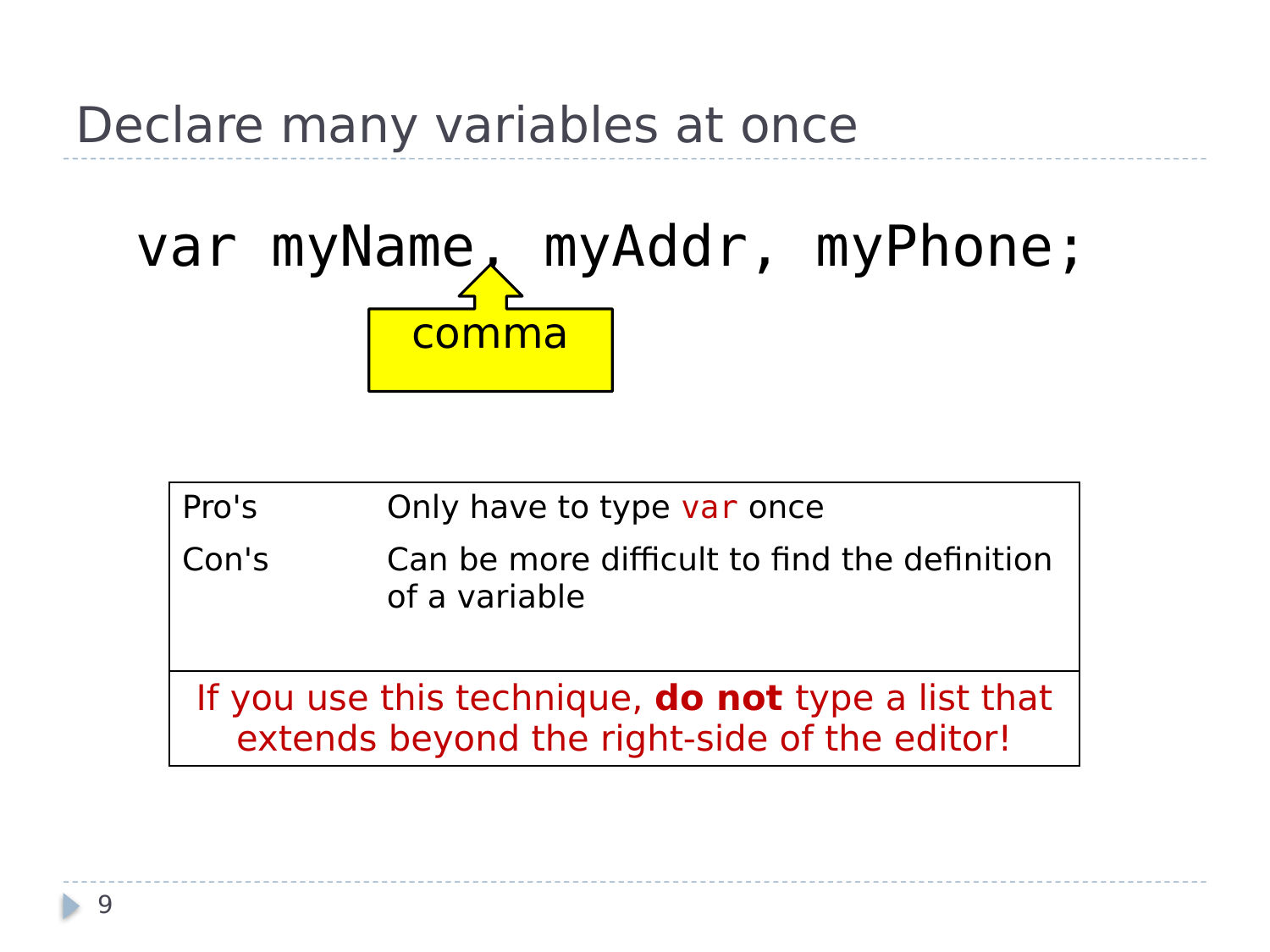

# Declare many variables at once
   var myName, myAddr, myPhone;

comma

| Pro's | Only have to type var once |
| --- | --- |
| Con's | Can be more difficult to find the definition of a variable |
|  |  |
| If you use this technique, do not type a list that extends beyond the right-side of the editor! |  |
9